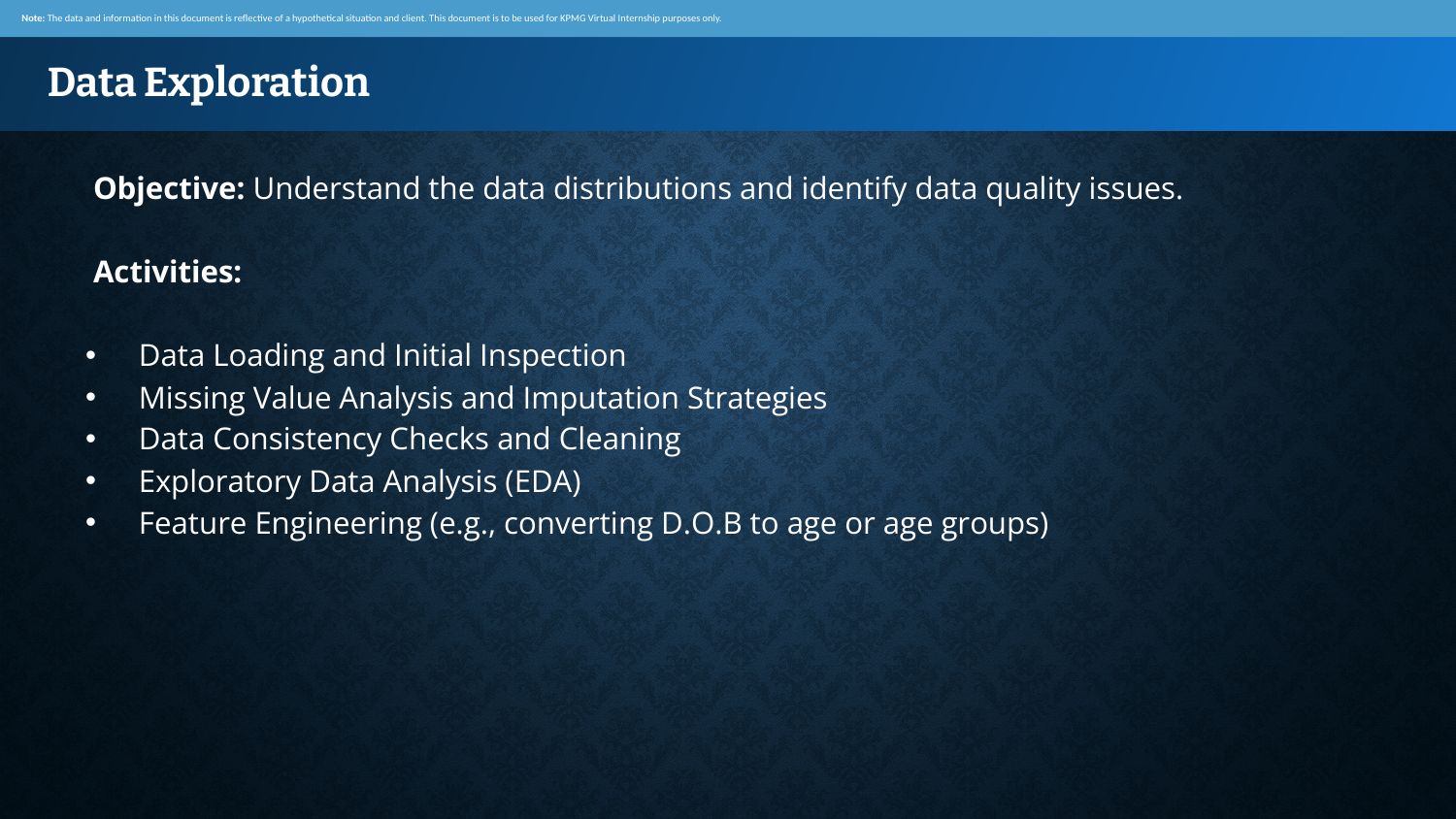

Note: The data and information in this document is reflective of a hypothetical situation and client. This document is to be used for KPMG Virtual Internship purposes only.
Data Exploration
 Objective: Understand the data distributions and identify data quality issues.

 Activities:

 Data Loading and Initial Inspection
 Missing Value Analysis and Imputation Strategies
 Data Consistency Checks and Cleaning
 Exploratory Data Analysis (EDA)
 Feature Engineering (e.g., converting D.O.B to age or age groups)